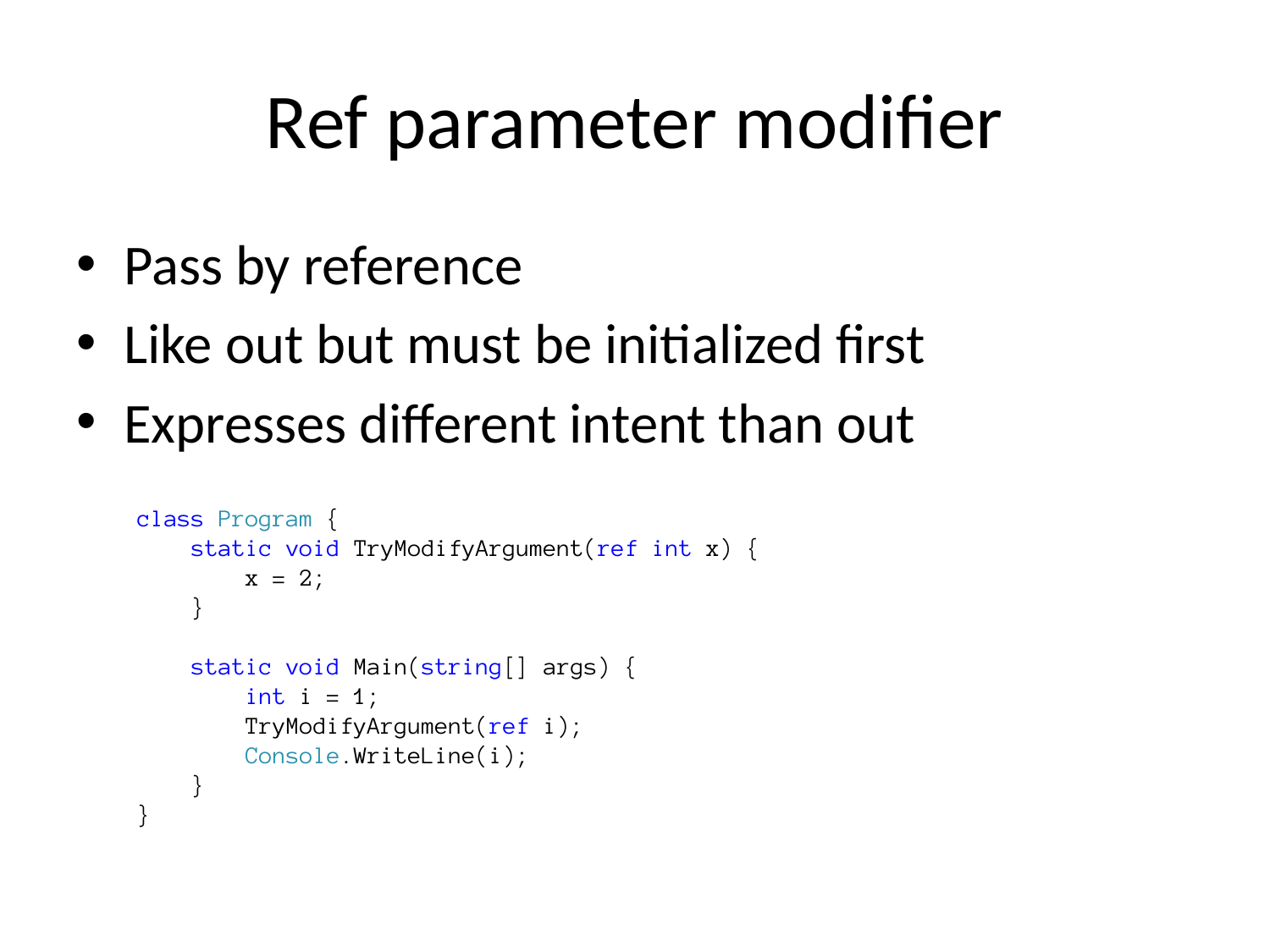

# Ref parameter modifier
Pass by reference
Like out but must be initialized first
Expresses different intent than out
class Program {
    static void TryModifyArgument(ref int x) {
        x = 2;
    }

    static void Main(string[] args) {
        int i = 1;
        TryModifyArgument(ref i);
        Console.WriteLine(i);
    }
}